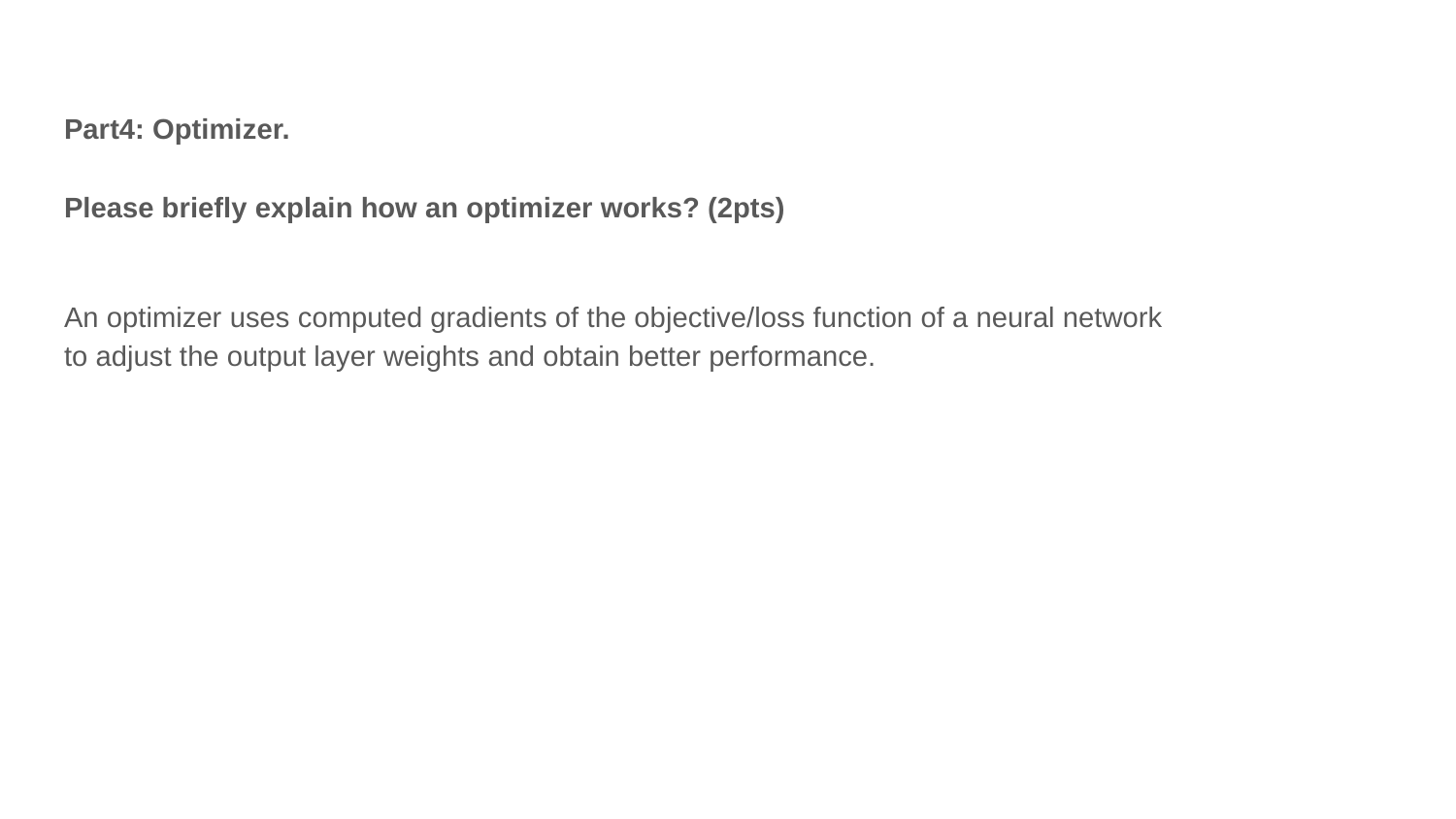

Part4: Optimizer.

Please briefly explain how an optimizer works? (2pts)

An optimizer uses computed gradients of the objective/loss function of a neural network to adjust the output layer weights and obtain better performance.